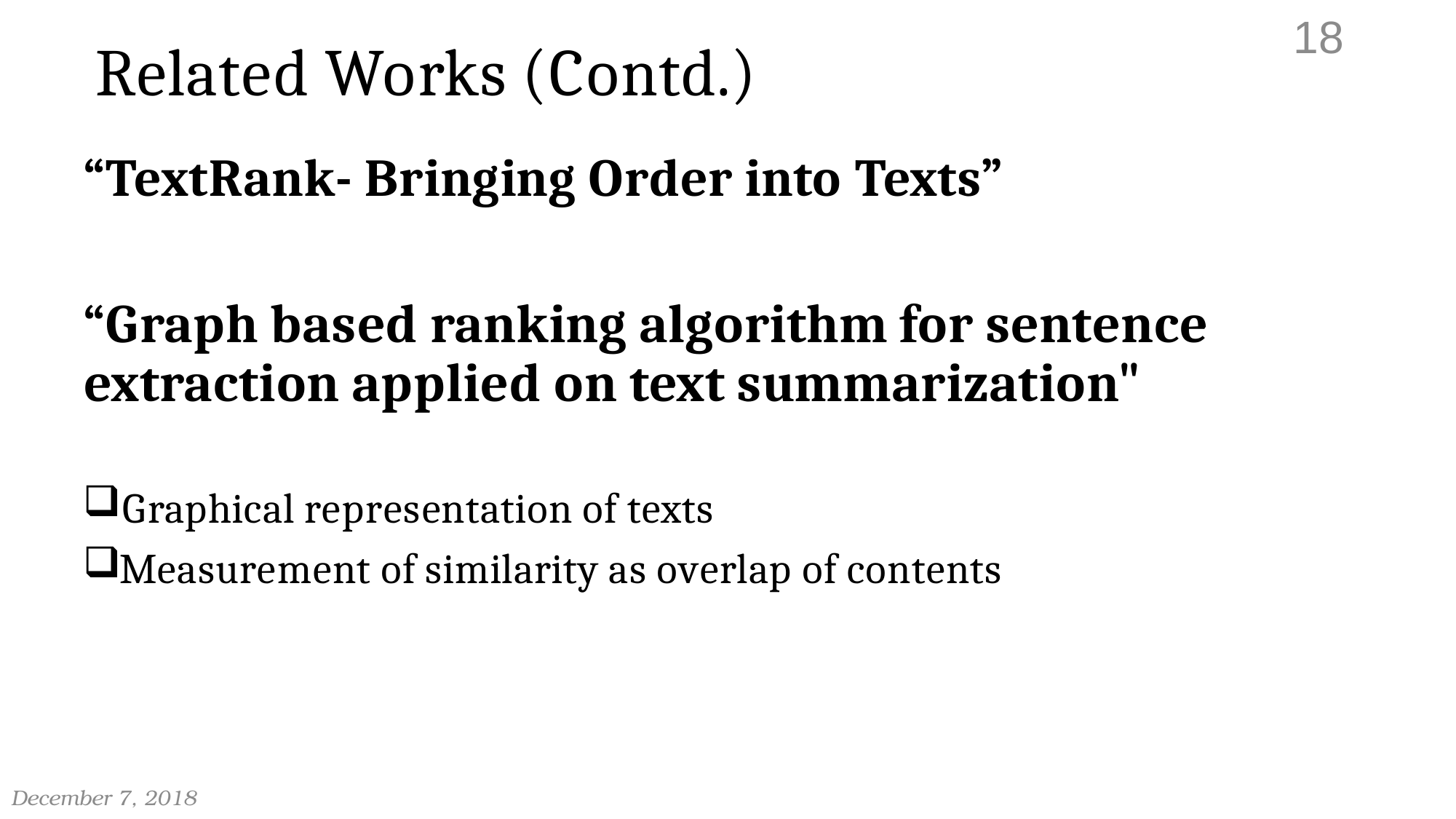

18
# Related Works (Contd.)
“TextRank- Bringing Order into Texts”

“Graph based ranking algorithm for sentence extraction applied on text summarization"

Graphical representation of texts
Measurement of similarity as overlap of contents

December 7, 2018